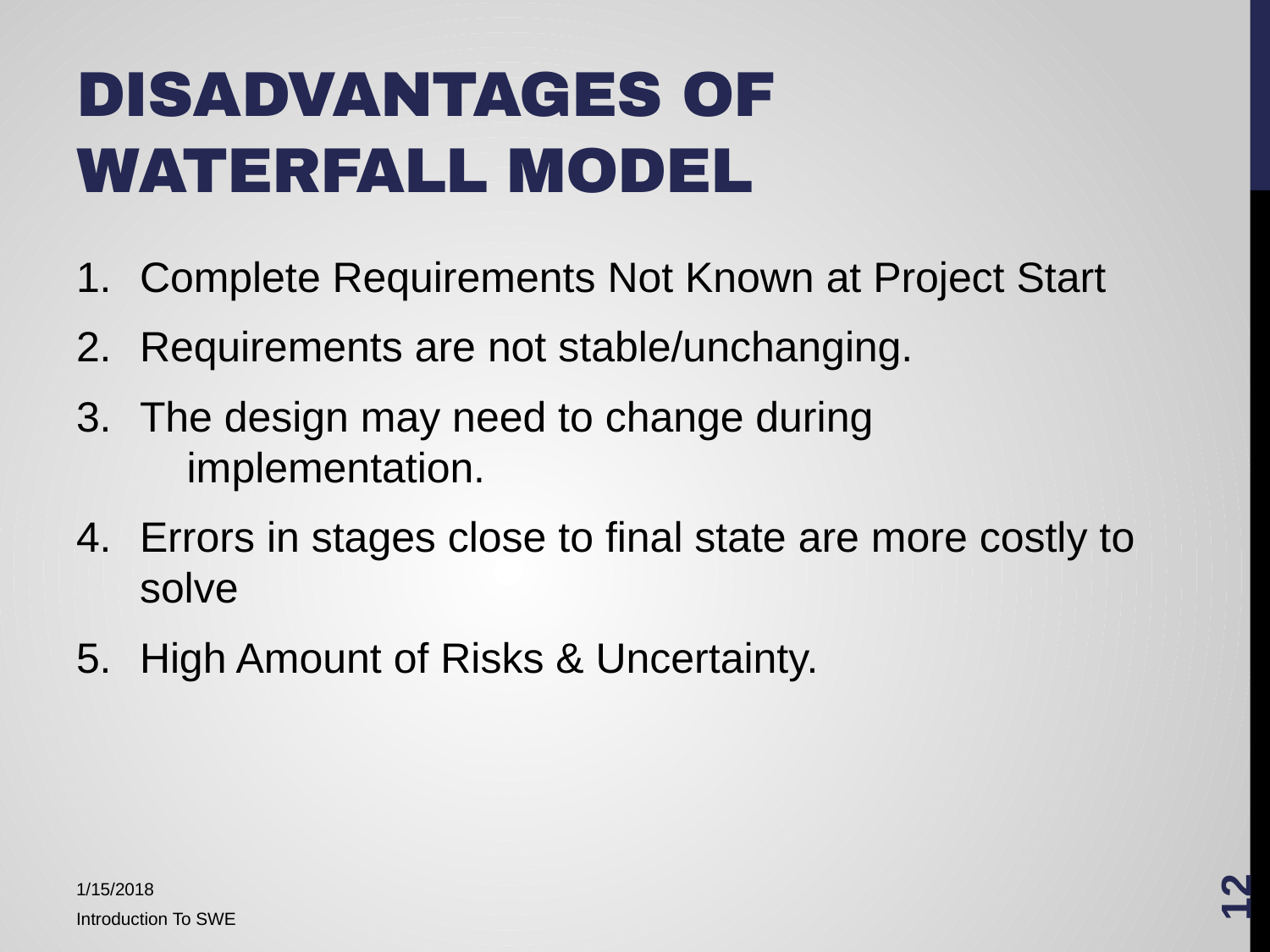

# Disadvantages Of waterfall model
Complete Requirements Not Known at Project Start
Requirements are not stable/unchanging.
The design may need to change during
    implementation.
Errors in stages close to final state are more costly to solve
High Amount of Risks & Uncertainty.
12
1/15/2018
Introduction To SWE